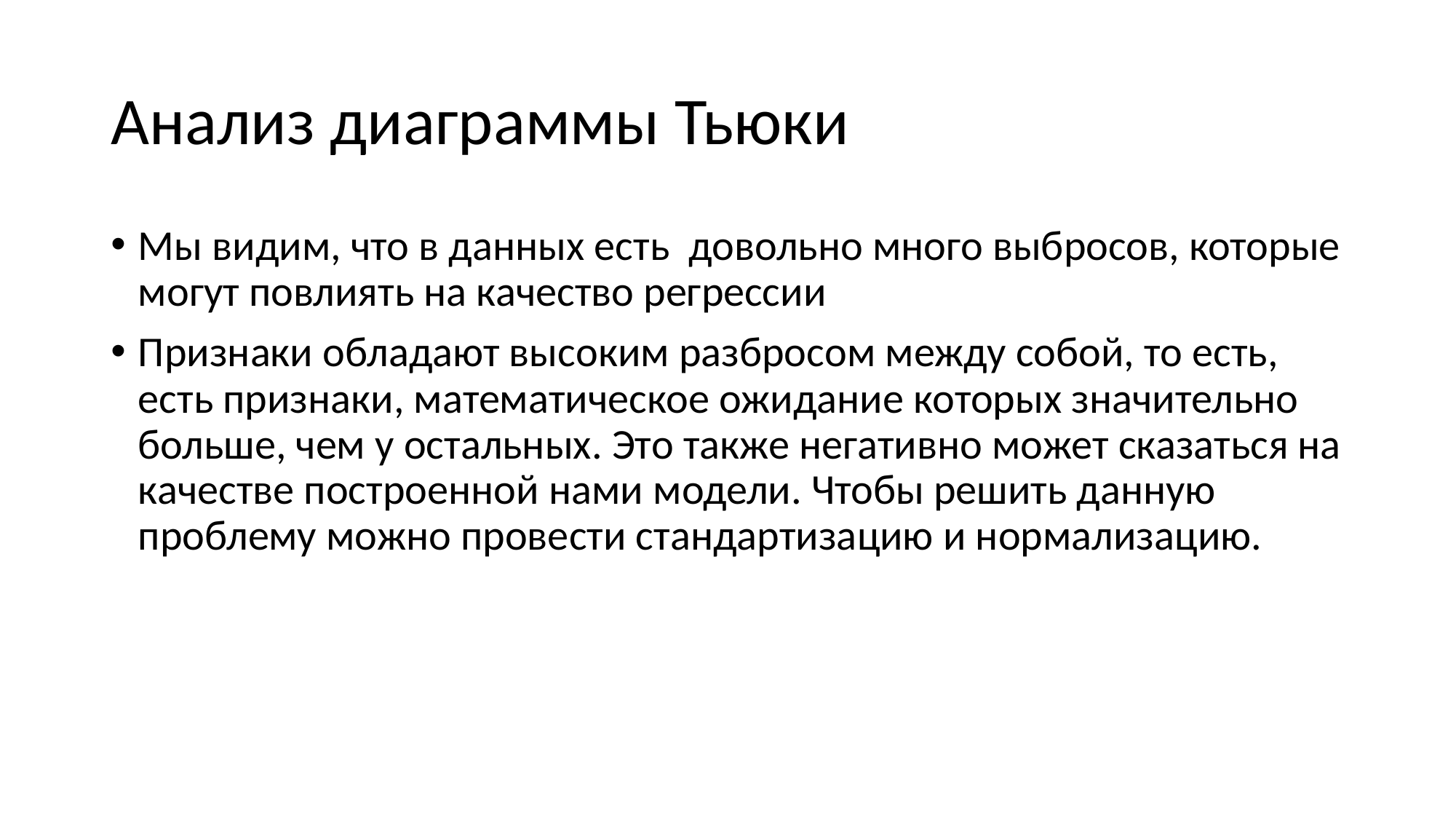

# Анализ диаграммы Тьюки
Мы видим, что в данных есть  довольно много выбросов, которые могут повлиять на качество регрессии
Признаки обладают высоким разбросом между собой, то есть, есть признаки, математическое ожидание которых значительно больше, чем у остальных. Это также негативно может сказаться на качестве построенной нами модели. Чтобы решить данную проблему можно провести стандартизацию и нормализацию.